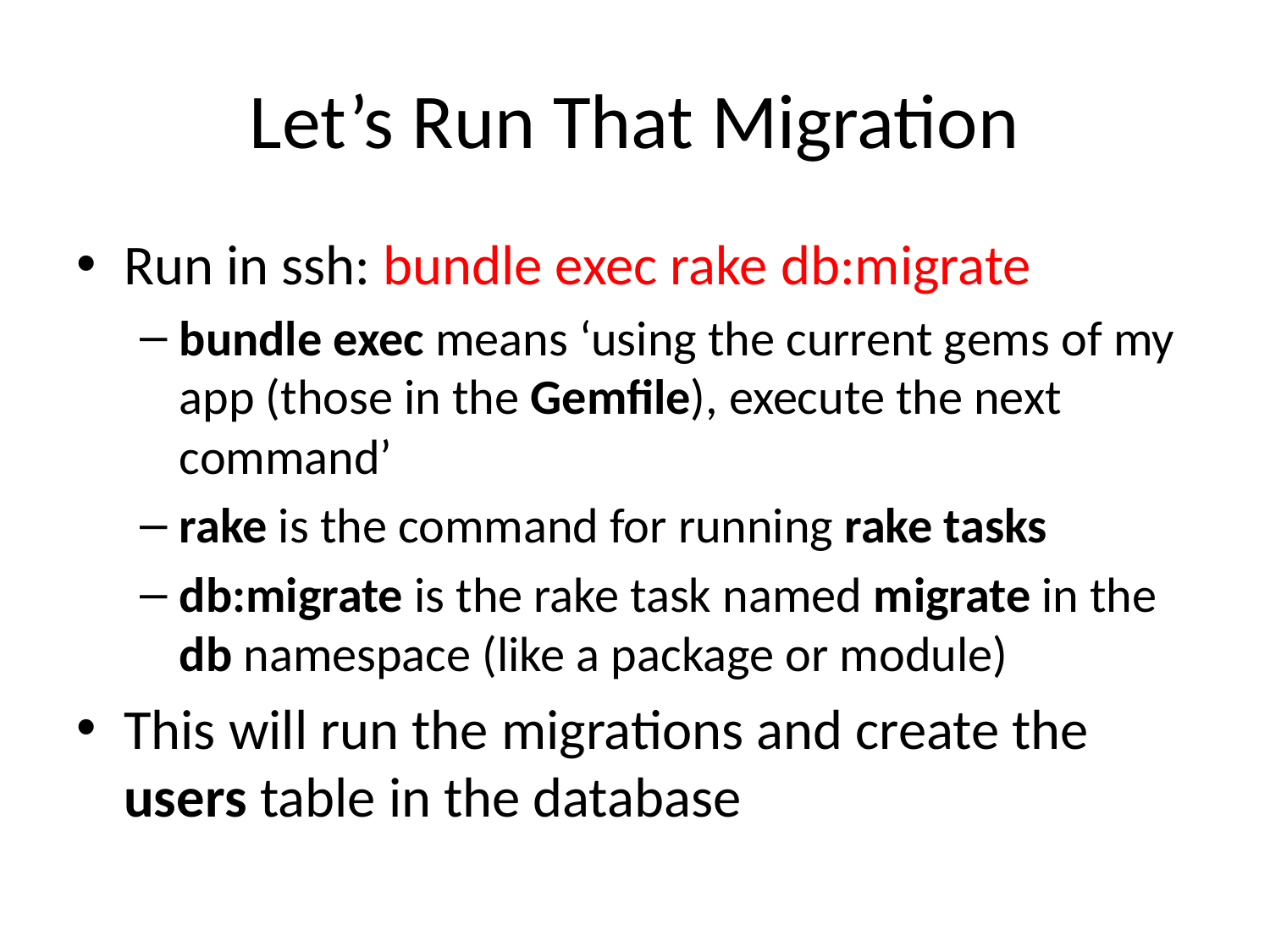

# Let’s Run That Migration
Run in ssh: bundle exec rake db:migrate
bundle exec means ‘using the current gems of my app (those in the Gemfile), execute the next command’
rake is the command for running rake tasks
db:migrate is the rake task named migrate in the db namespace (like a package or module)
This will run the migrations and create the users table in the database